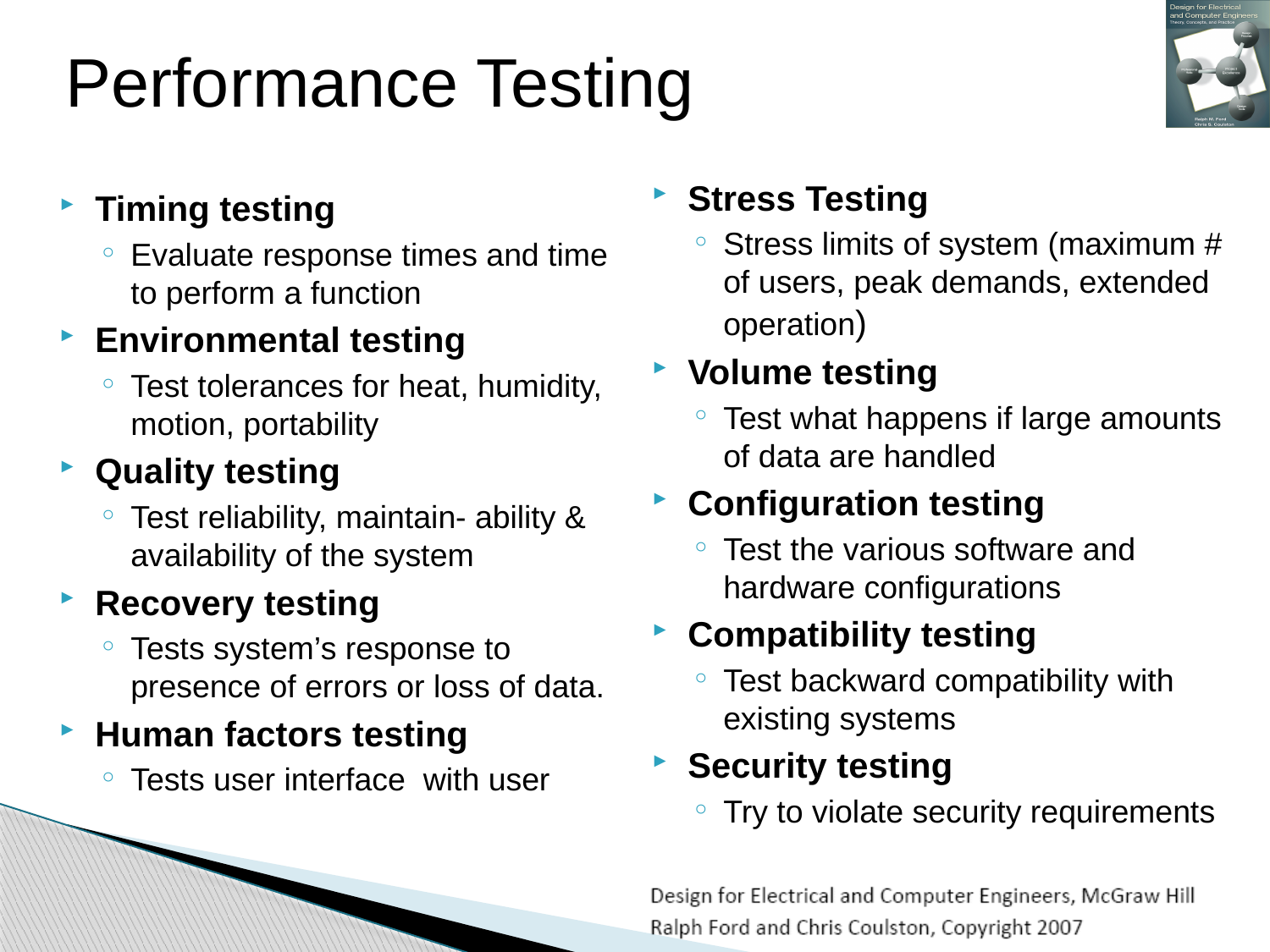

# Performance Testing
Stress Testing
Stress limits of system (maximum # of users, peak demands, extended operation)
Volume testing
Test what happens if large amounts of data are handled
Configuration testing
Test the various software and hardware configurations
Compatibility testing
Test backward compatibility with existing systems
Security testing
Try to violate security requirements
Timing testing
Evaluate response times and time to perform a function
Environmental testing
Test tolerances for heat, humidity, motion, portability
Quality testing
Test reliability, maintain- ability & availability of the system
Recovery testing
Tests system’s response to presence of errors or loss of data.
Human factors testing
Tests user interface  with user